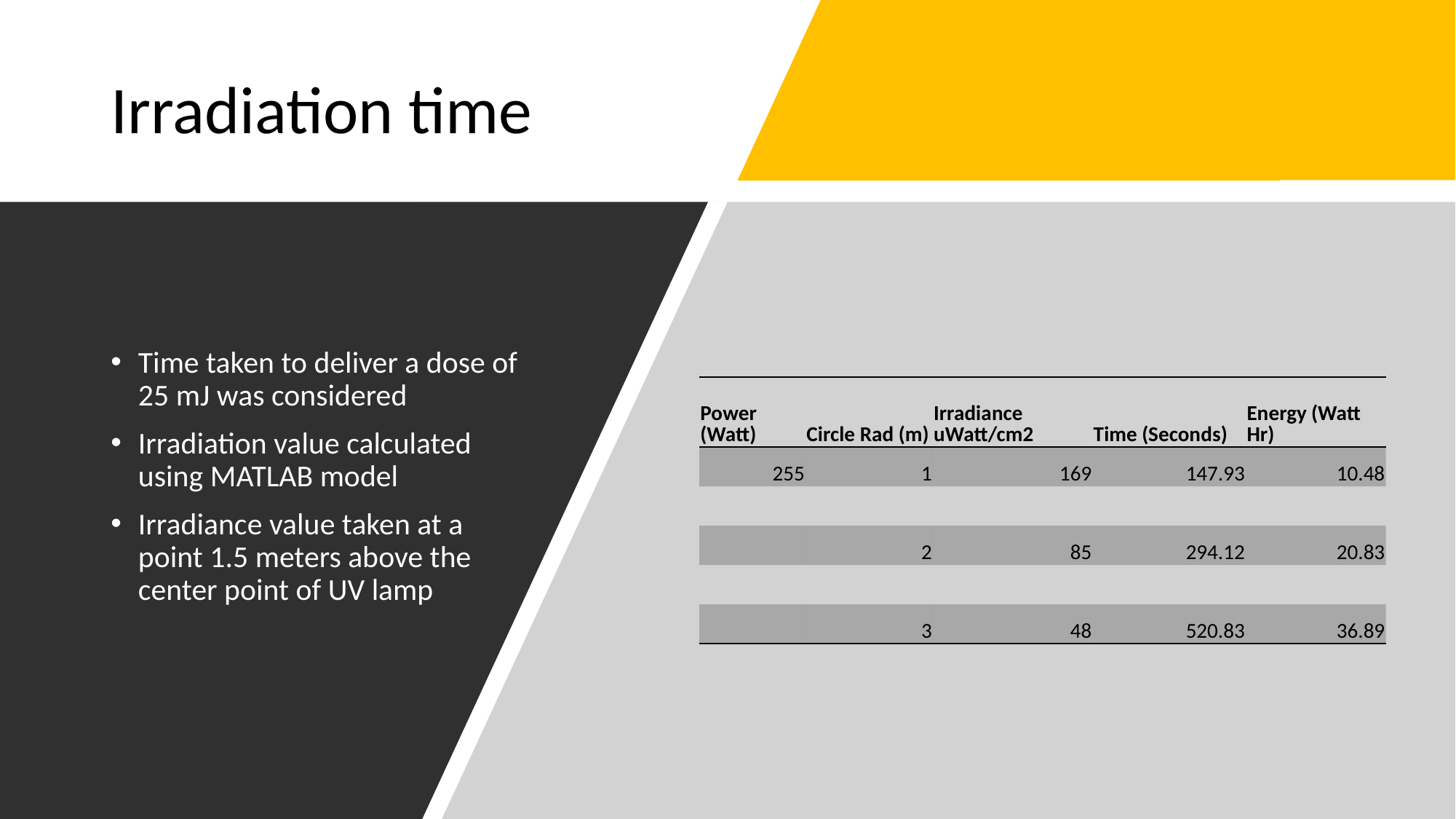

# Irradiation time

Time taken to deliver a dose of 25 mJ was considered
Irradiation value calculated using MATLAB model
Irradiance value taken at a point 1.5 meters above the center point of UV lamp
| Power (Watt) | Circle Rad (m) | Irradiance uWatt/cm2 | Time (Seconds) | Energy (Watt Hr) |
| --- | --- | --- | --- | --- |
| 255 | 1 | 169 | 147.93 | 10.48 |
|  |  |  |  |  |
|  | 2 | 85 | 294.12 | 20.83 |
|  |  |  |  |  |
|  | 3 | 48 | 520.83 | 36.89 |